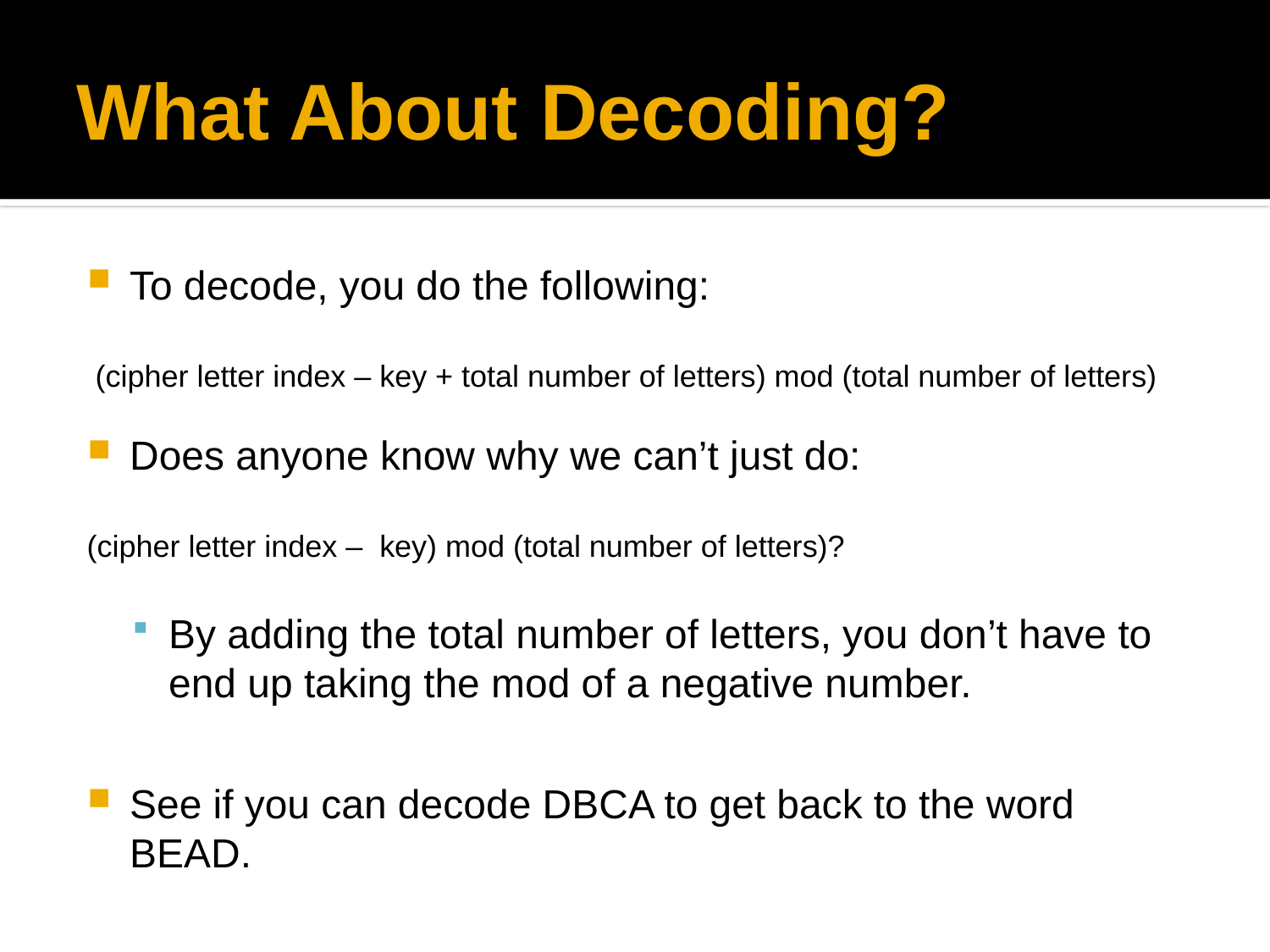

# What About Decoding?
To decode, you do the following:

 (cipher letter index – key + total number of letters) mod (total number of letters)

Does anyone know why we can’t just do:

(cipher letter index –  key) mod (total number of letters)?

By adding the total number of letters, you don’t have to end up taking the mod of a negative number.

See if you can decode DBCA to get back to the word BEAD.